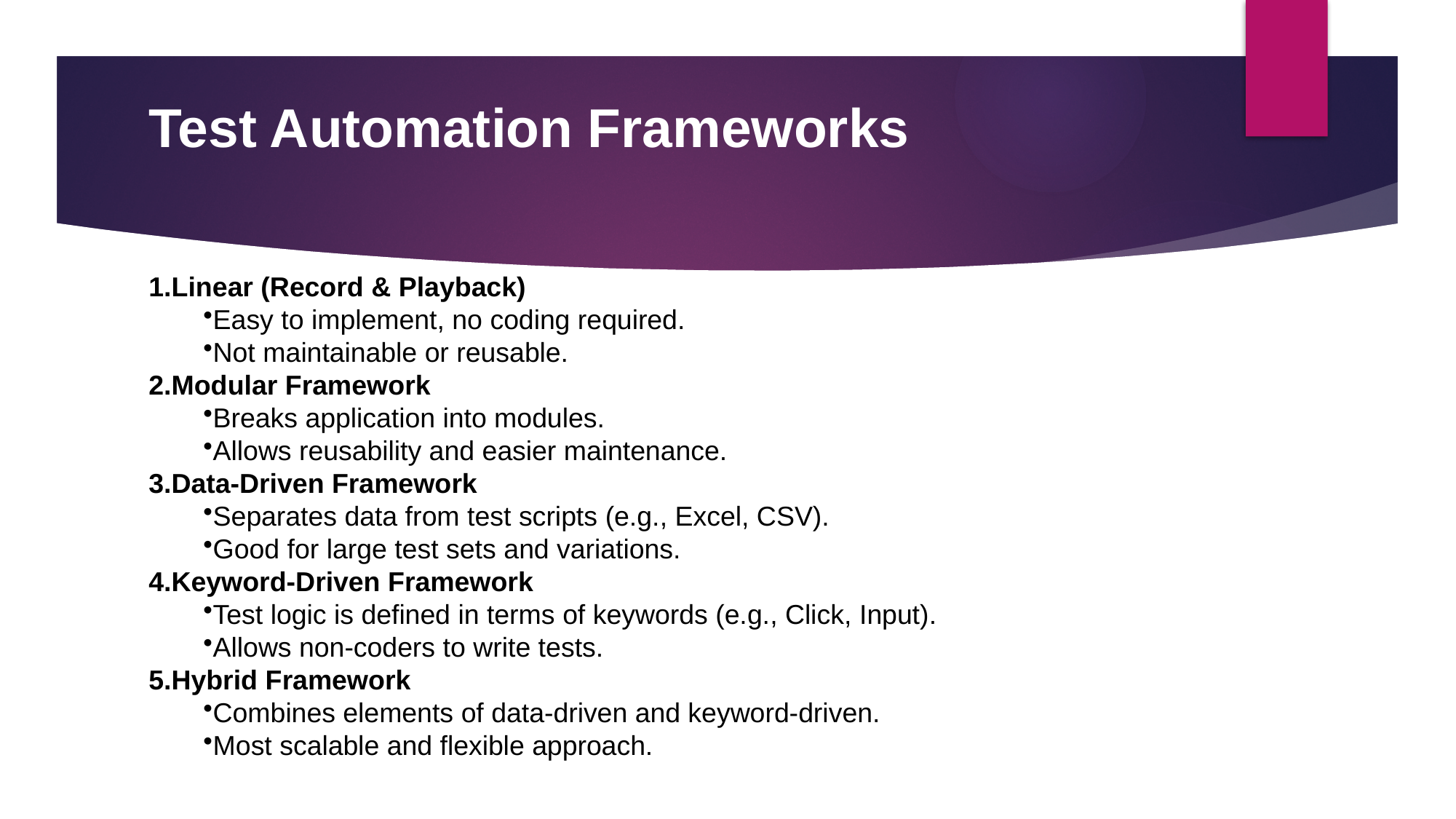

# Test Automation Frameworks
Linear (Record & Playback)
Easy to implement, no coding required.
Not maintainable or reusable.
Modular Framework
Breaks application into modules.
Allows reusability and easier maintenance.
Data-Driven Framework
Separates data from test scripts (e.g., Excel, CSV).
Good for large test sets and variations.
Keyword-Driven Framework
Test logic is defined in terms of keywords (e.g., Click, Input).
Allows non-coders to write tests.
Hybrid Framework
Combines elements of data-driven and keyword-driven.
Most scalable and flexible approach.